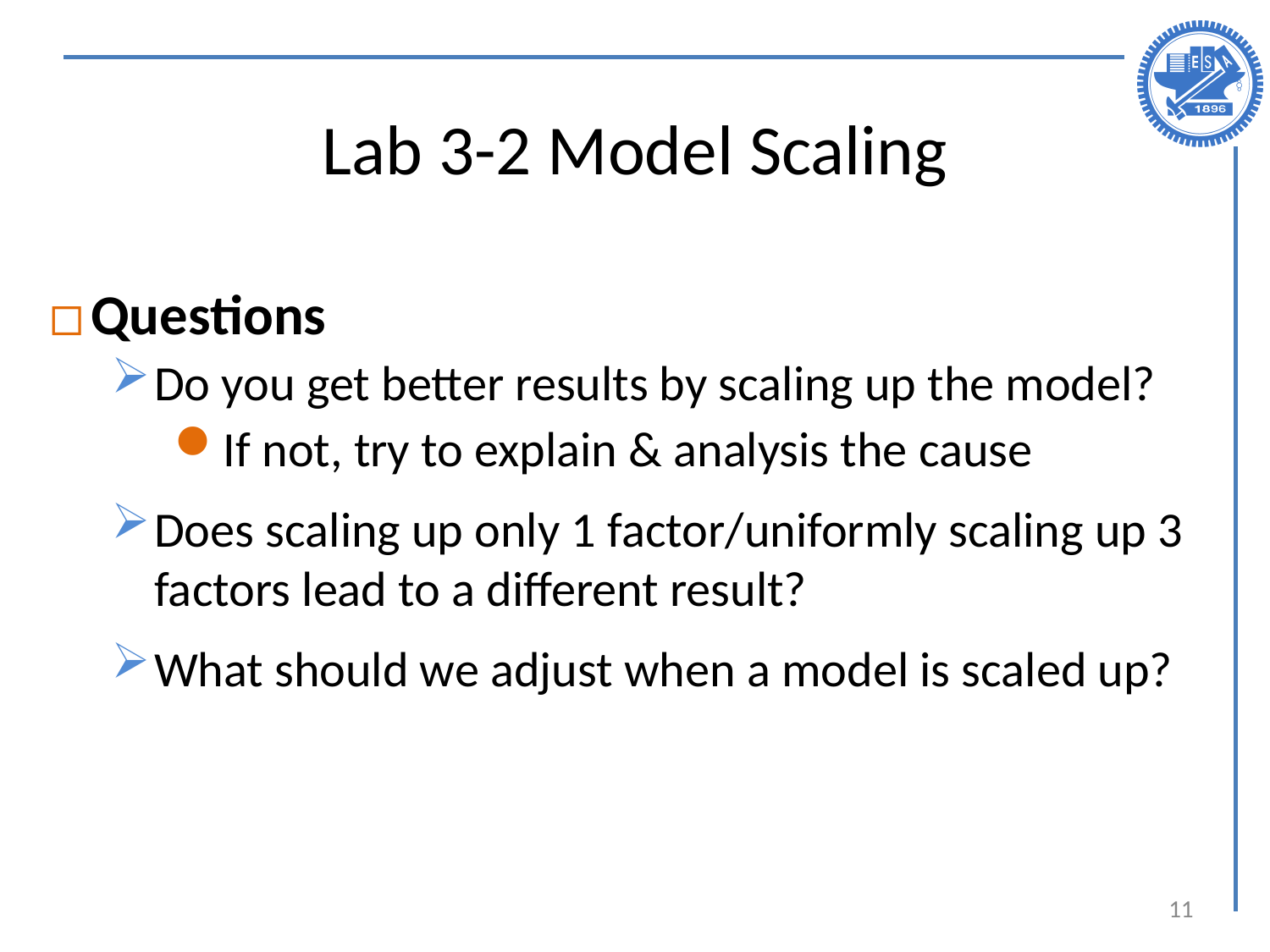

# Lab 3-2 Model Scaling
Questions
Do you get better results by scaling up the model?
If not, try to explain & analysis the cause
Does scaling up only 1 factor/uniformly scaling up 3 factors lead to a different result?
What should we adjust when a model is scaled up?

11